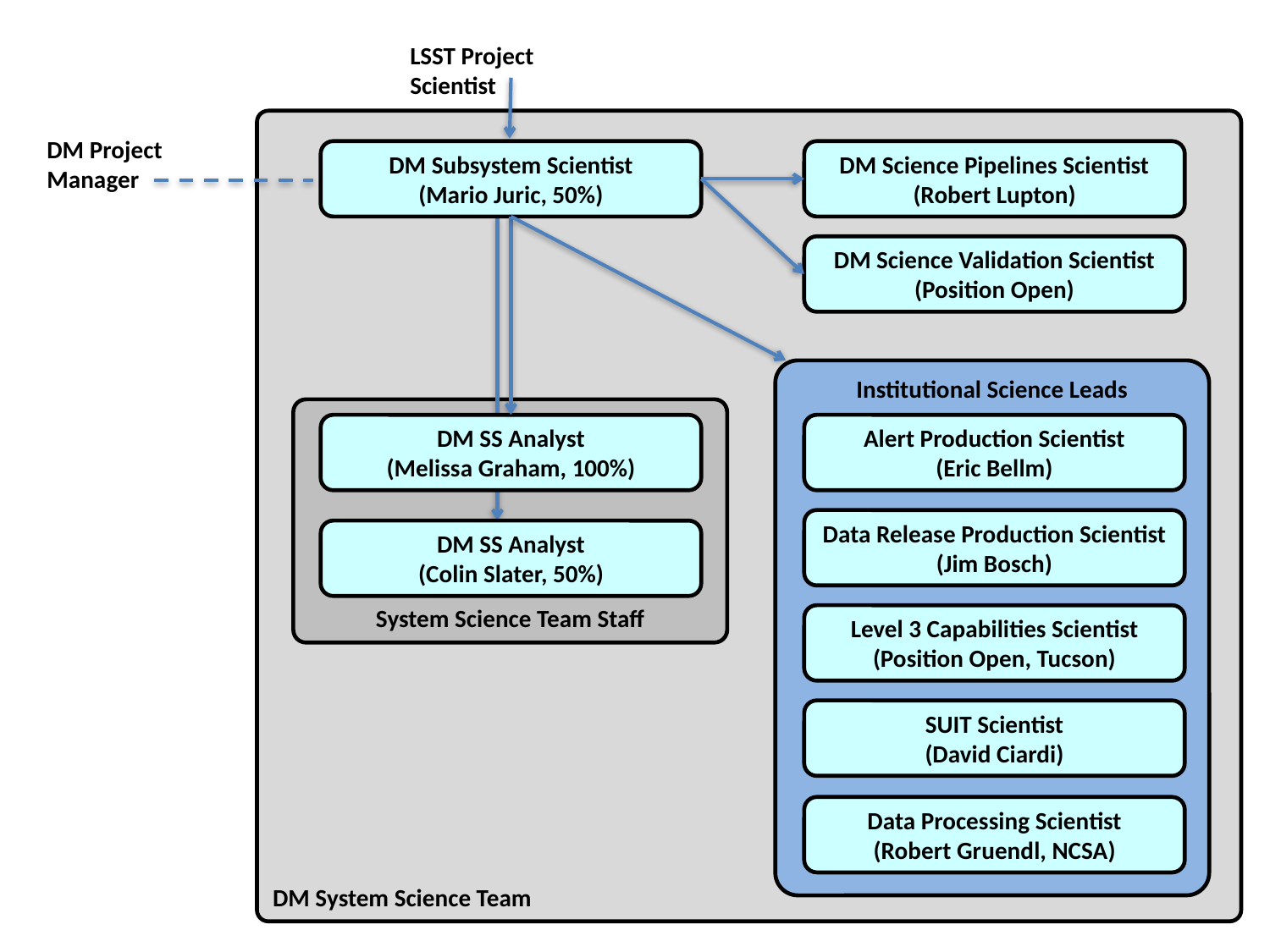

LSST Project Scientist
DM System Science Team
DM Project Manager
DM Subsystem Scientist
(Mario Juric, 50%)
DM Science Pipelines Scientist
(Robert Lupton)
DM Science Validation Scientist
(Position Open)
Institutional Science Leads
System Science Team Staff
DM SS Analyst
(Melissa Graham, 100%)
Alert Production Scientist
(Eric Bellm)
Data Release Production Scientist
(Jim Bosch)
DM SS Analyst
(Colin Slater, 50%)
Level 3 Capabilities Scientist
(Position Open, Tucson)
SUIT Scientist
(David Ciardi)
Data Processing Scientist
(Robert Gruendl, NCSA)